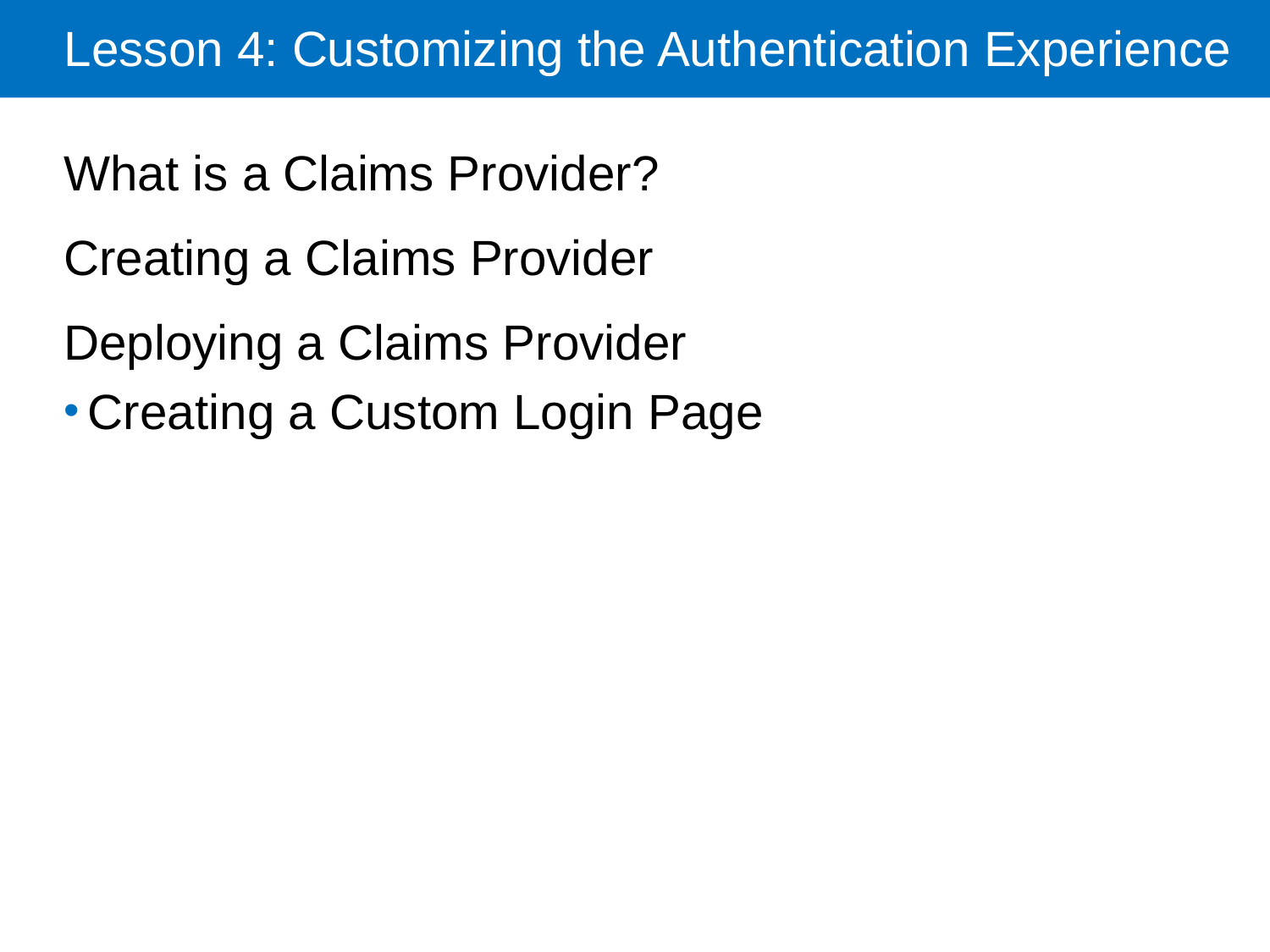

# Lesson 4: Customizing the Authentication Experience
What is a Claims Provider?
Creating a Claims Provider
Deploying a Claims Provider
Creating a Custom Login Page